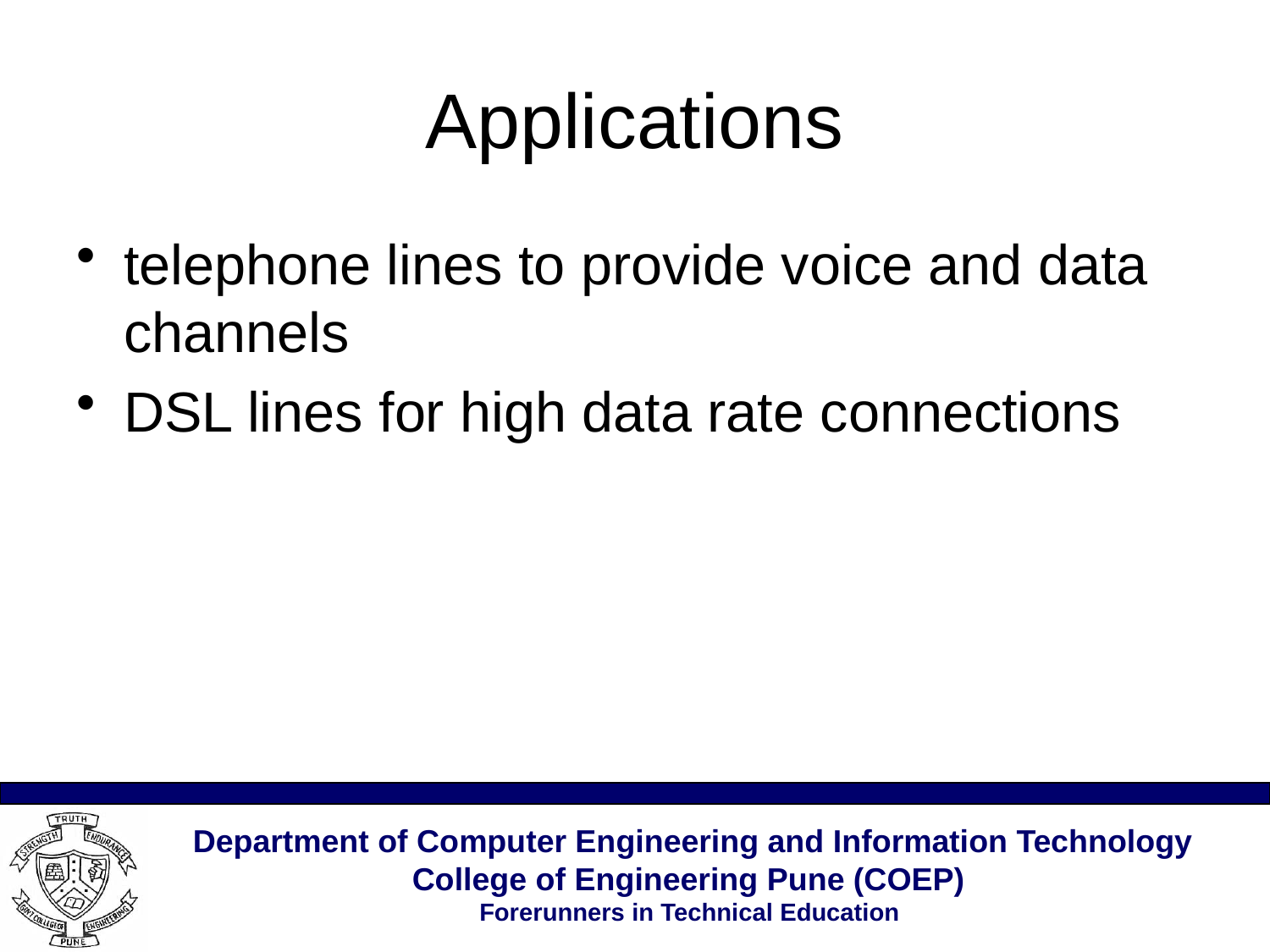

# Applications
telephone lines to provide voice and data channels
DSL lines for high data rate connections